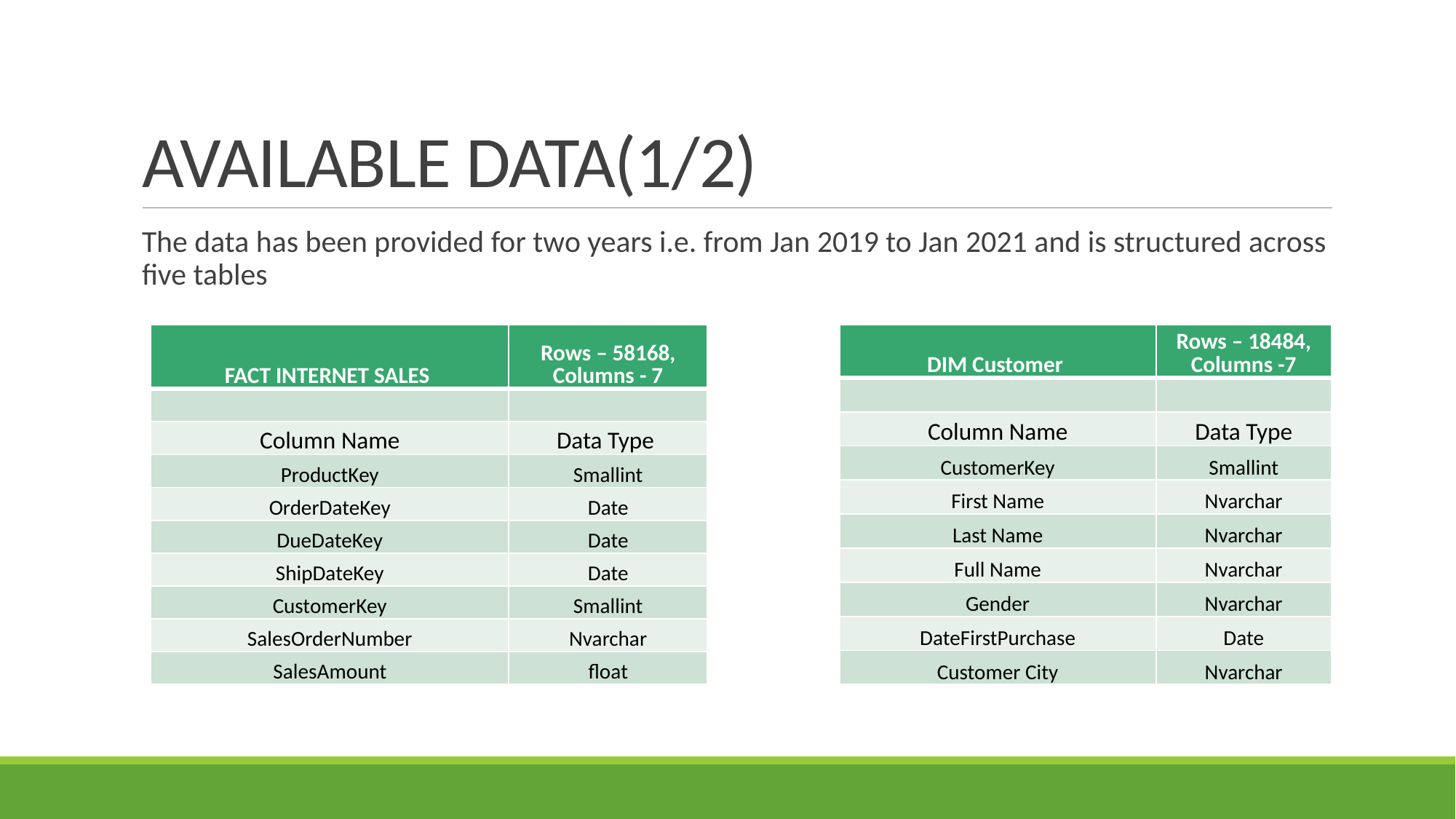

# AVAILABLE DATA(1/2)
The data has been provided for two years i.e. from Jan 2019 to Jan 2021 and is structured across five tables
| FACT INTERNET SALES | Rows – 58168, Columns - 7 |
| --- | --- |
|  |  |
| Column Name | Data Type |
| ProductKey | Smallint |
| OrderDateKey | Date |
| DueDateKey | Date |
| ShipDateKey | Date |
| CustomerKey | Smallint |
| SalesOrderNumber | Nvarchar |
| SalesAmount | float |
| DIM Customer | Rows – 18484, Columns -7 |
| --- | --- |
|  |  |
| Column Name | Data Type |
| CustomerKey | Smallint |
| First Name | Nvarchar |
| Last Name | Nvarchar |
| Full Name | Nvarchar |
| Gender | Nvarchar |
| DateFirstPurchase | Date |
| Customer City | Nvarchar |